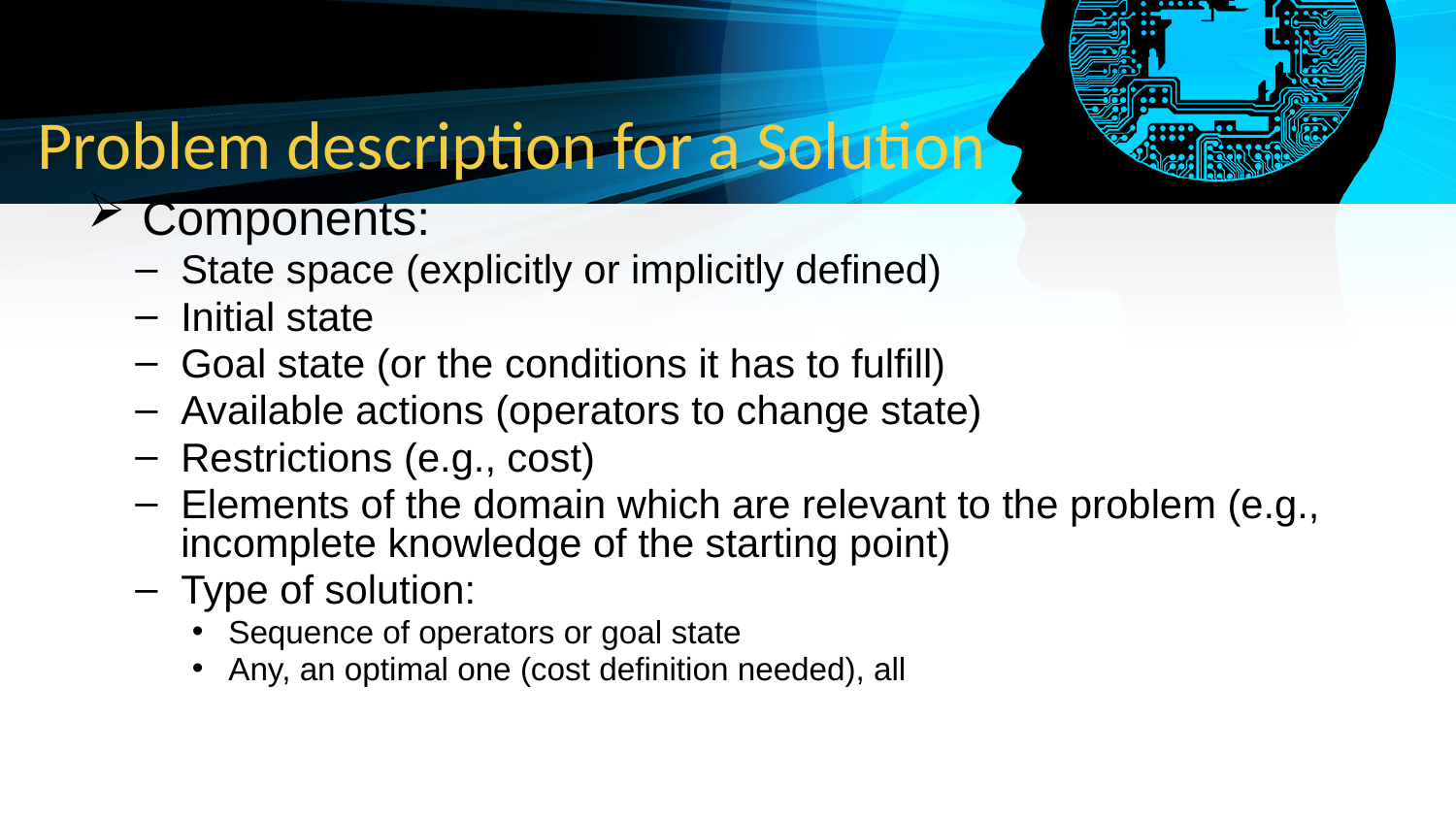

# Problem description for a Solution
Components:
State space (explicitly or implicitly defined)
Initial state
Goal state (or the conditions it has to fulfill)
Available actions (operators to change state)
Restrictions (e.g., cost)
Elements of the domain which are relevant to the problem (e.g., incomplete knowledge of the starting point)
Type of solution:
Sequence of operators or goal state
Any, an optimal one (cost definition needed), all